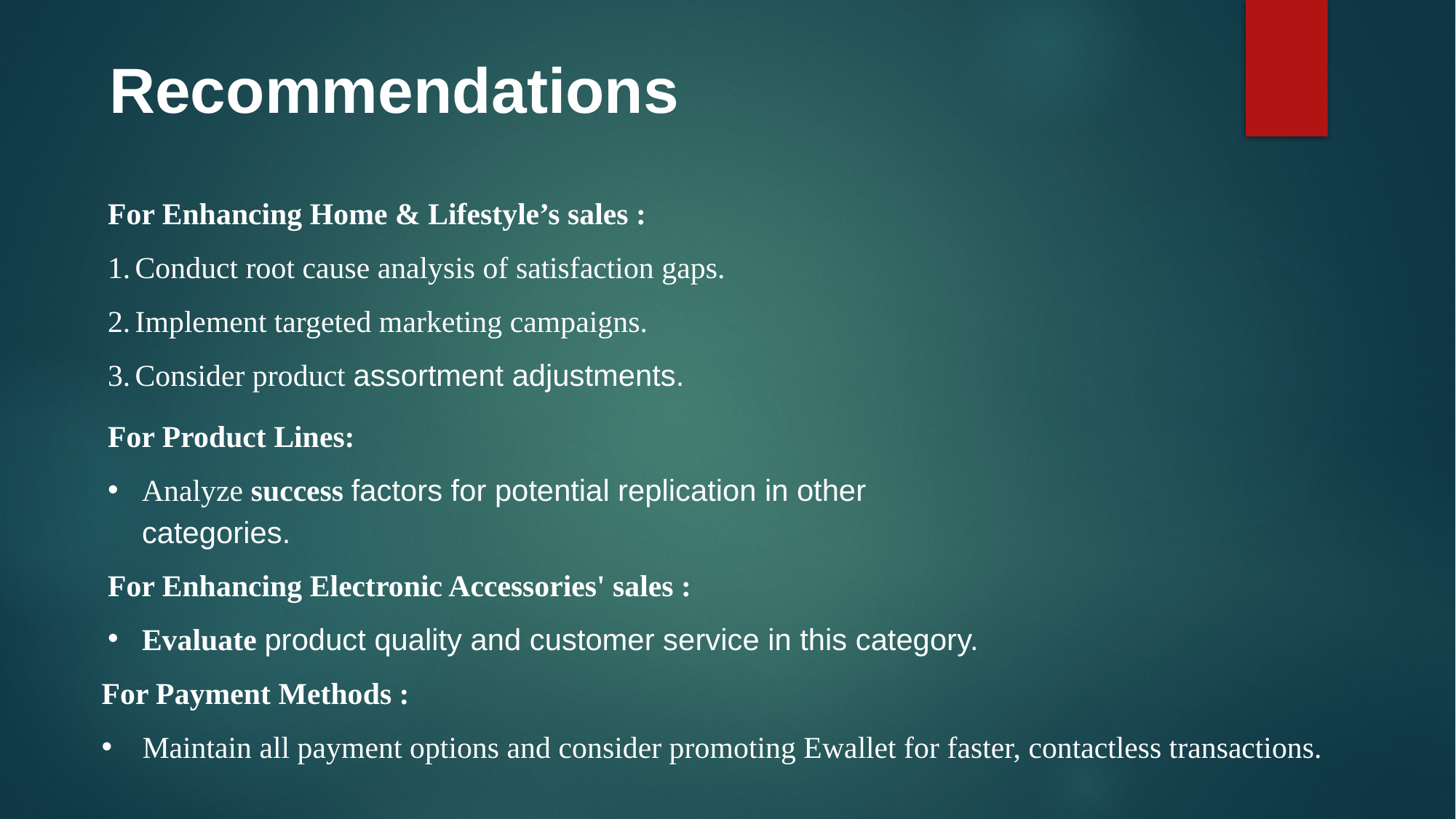

# Recommendations
For Enhancing Home & Lifestyle’s sales :
Conduct root cause analysis of satisfaction gaps.
Implement targeted marketing campaigns.
Consider product assortment adjustments.
For Product Lines:
Analyze success factors for potential replication in other categories.
For Enhancing Electronic Accessories' sales :
Evaluate product quality and customer service in this category.
For Payment Methods :
Maintain all payment options and consider promoting Ewallet for faster, contactless transactions.